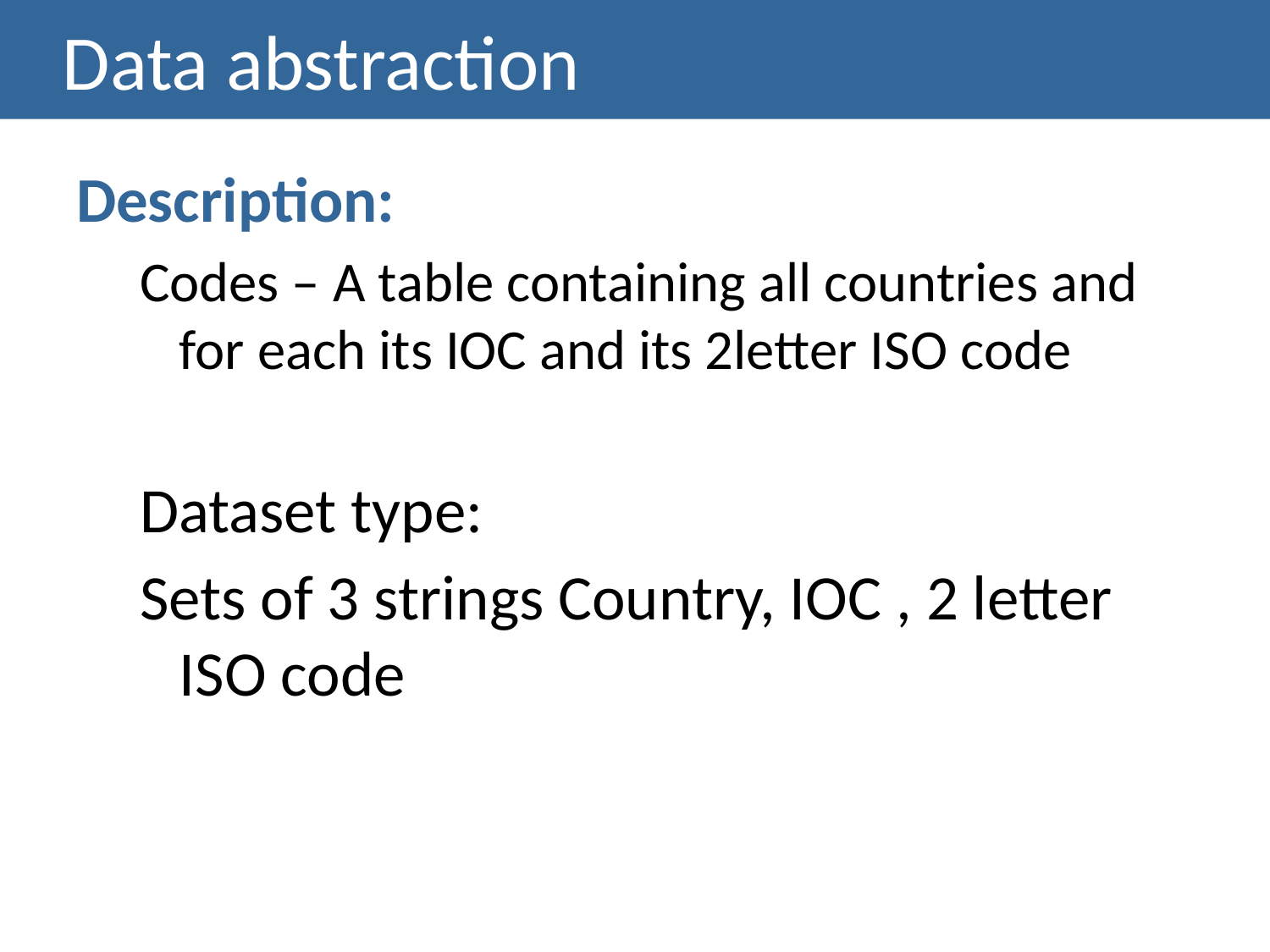

# Data abstraction
Description:
Codes – A table containing all countries and for each its IOC and its 2letter ISO code

Dataset type:
Sets of 3 strings Country, IOC , 2 letter ISO code